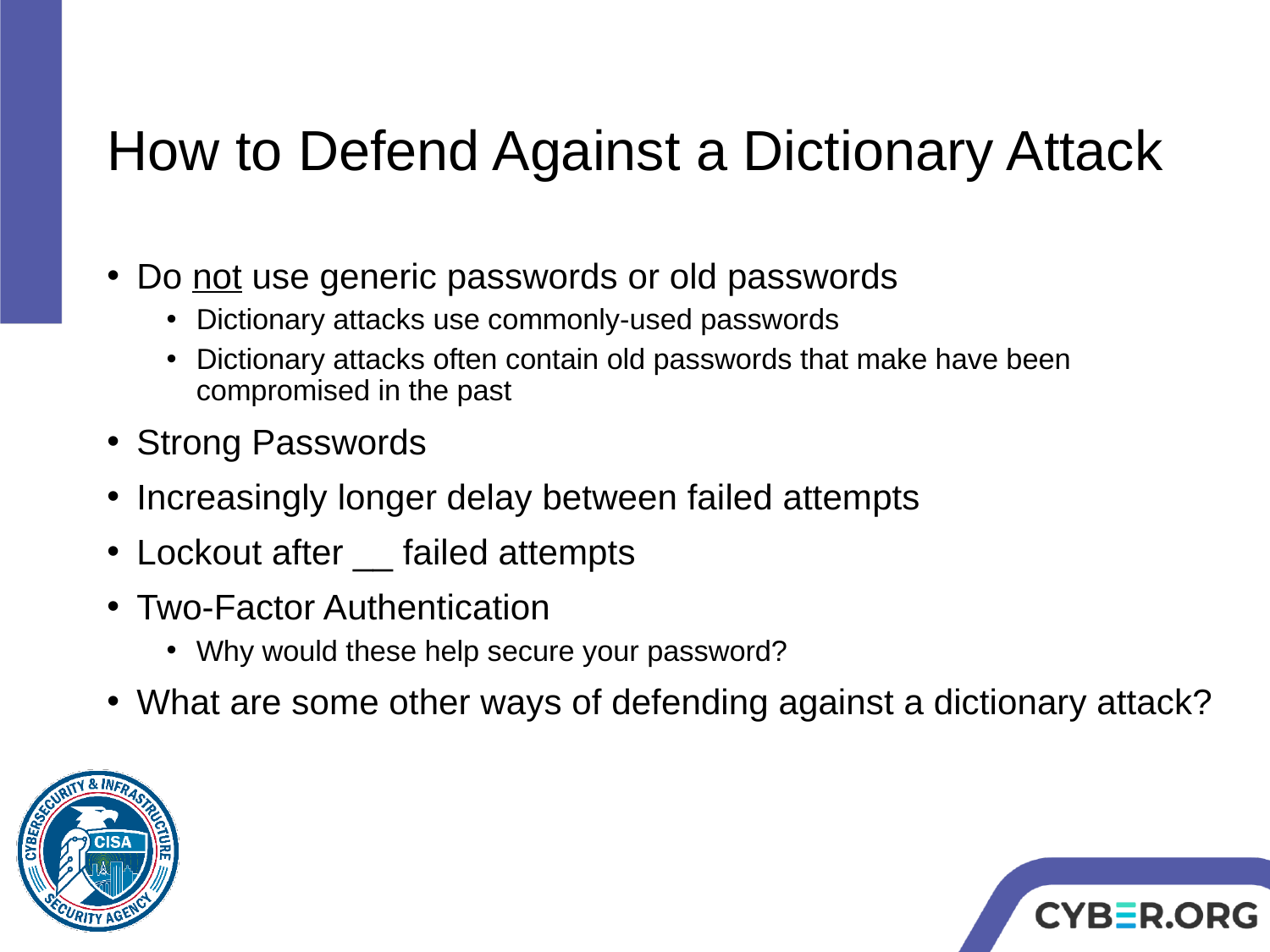

# How to Defend Against a Dictionary Attack
Do not use generic passwords or old passwords
Dictionary attacks use commonly-used passwords
Dictionary attacks often contain old passwords that make have been compromised in the past
Strong Passwords
Increasingly longer delay between failed attempts
Lockout after __ failed attempts
Two-Factor Authentication
Why would these help secure your password?
What are some other ways of defending against a dictionary attack?